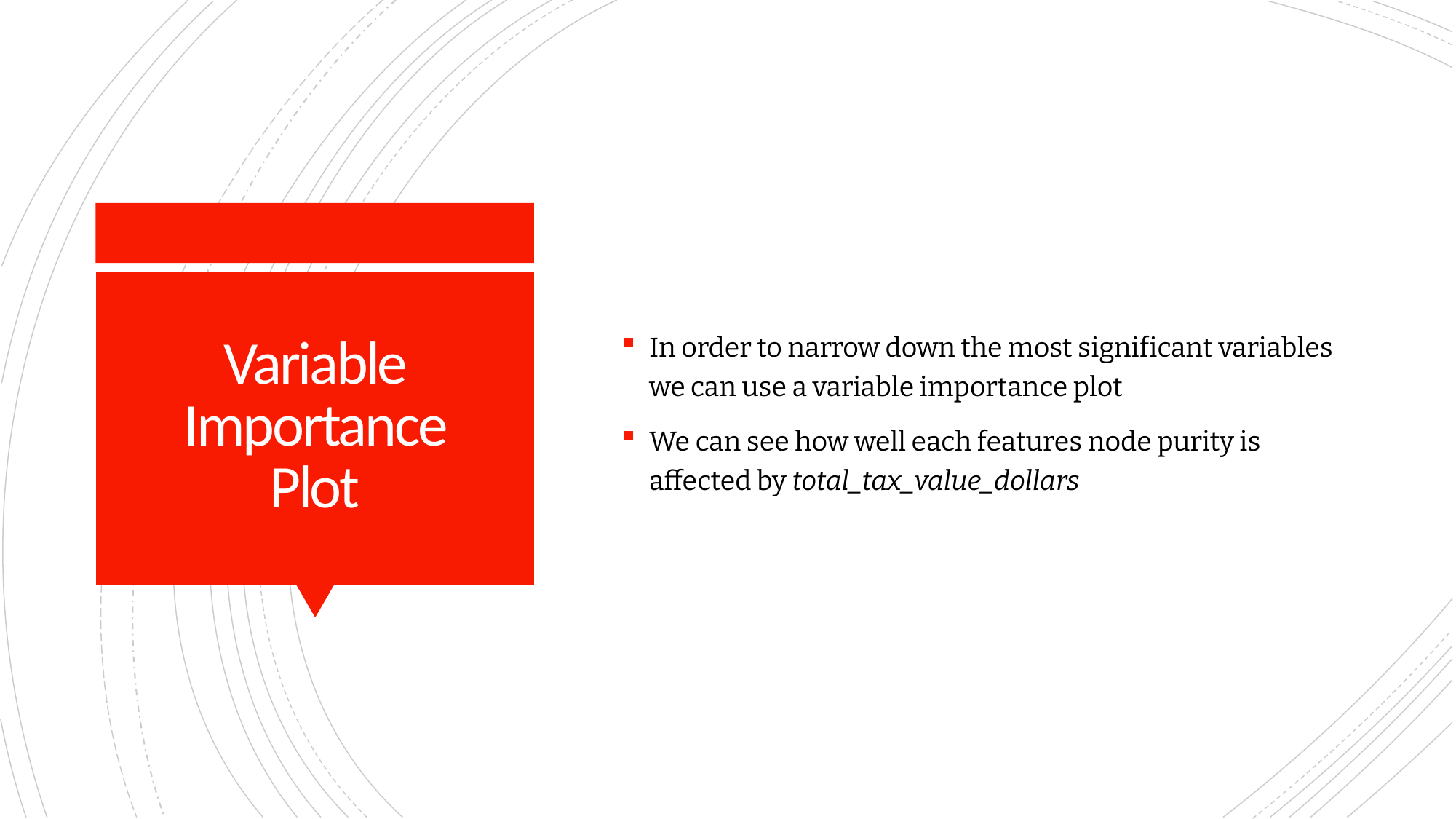

In order to narrow down the most significant variables we can use a variable importance plot
We can see how well each features node purity is affected by total_tax_value_dollars
# Variable Importance Plot